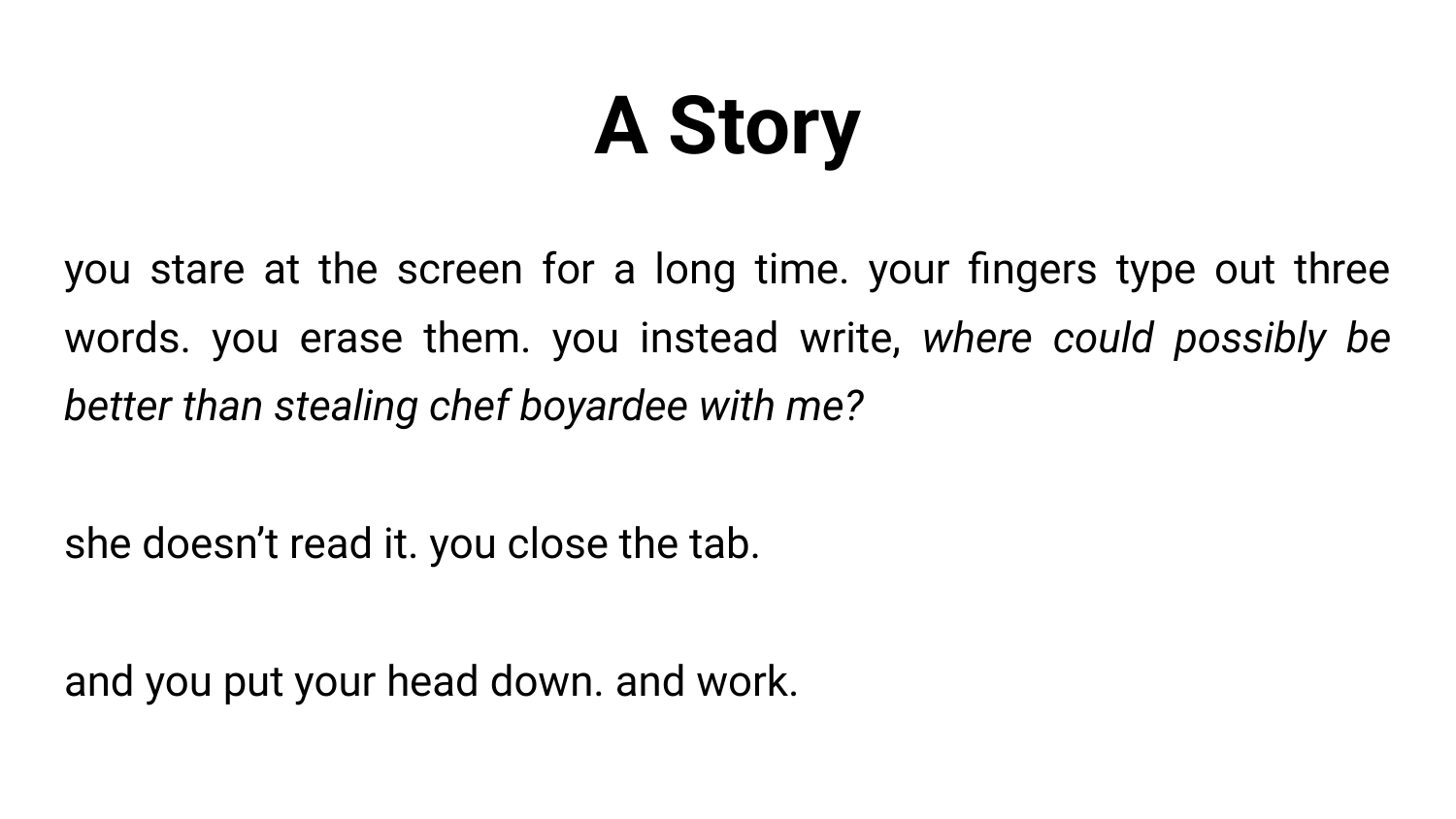

# A Story
you stare at the screen for a long time. your fingers type out three words. you erase them. you instead write, where could possibly be better than stealing chef boyardee with me?

she doesn’t read it. you close the tab.

and you put your head down. and work.